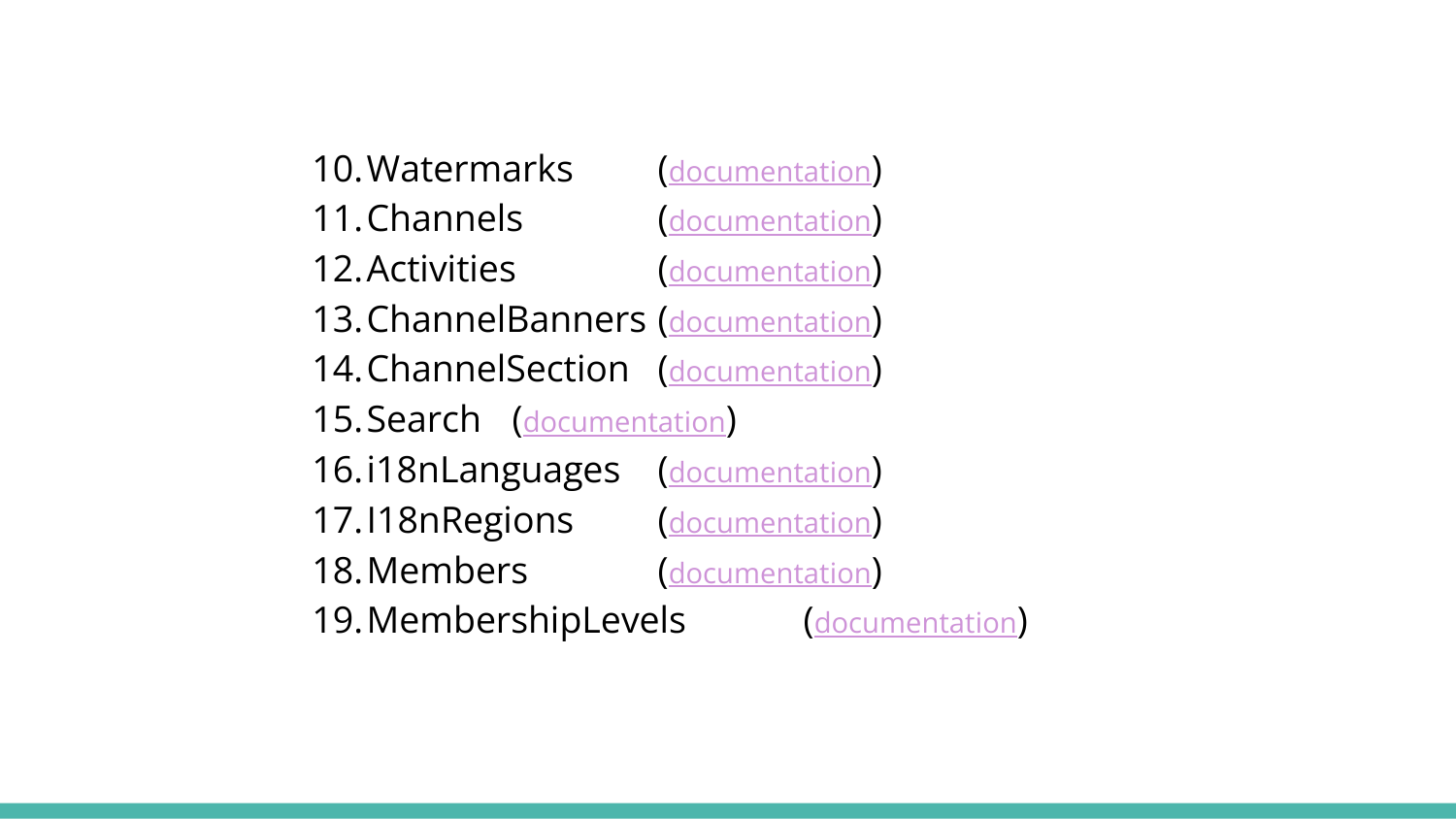

Watermarks	(documentation)
Channels 	(documentation)
Activities 	(documentation)
ChannelBanners	(documentation)
ChannelSection	(documentation)
Search	(documentation)
i18nLanguages	(documentation)
I18nRegions	(documentation)
Members	(documentation)
MembershipLevels	(documentation)

#